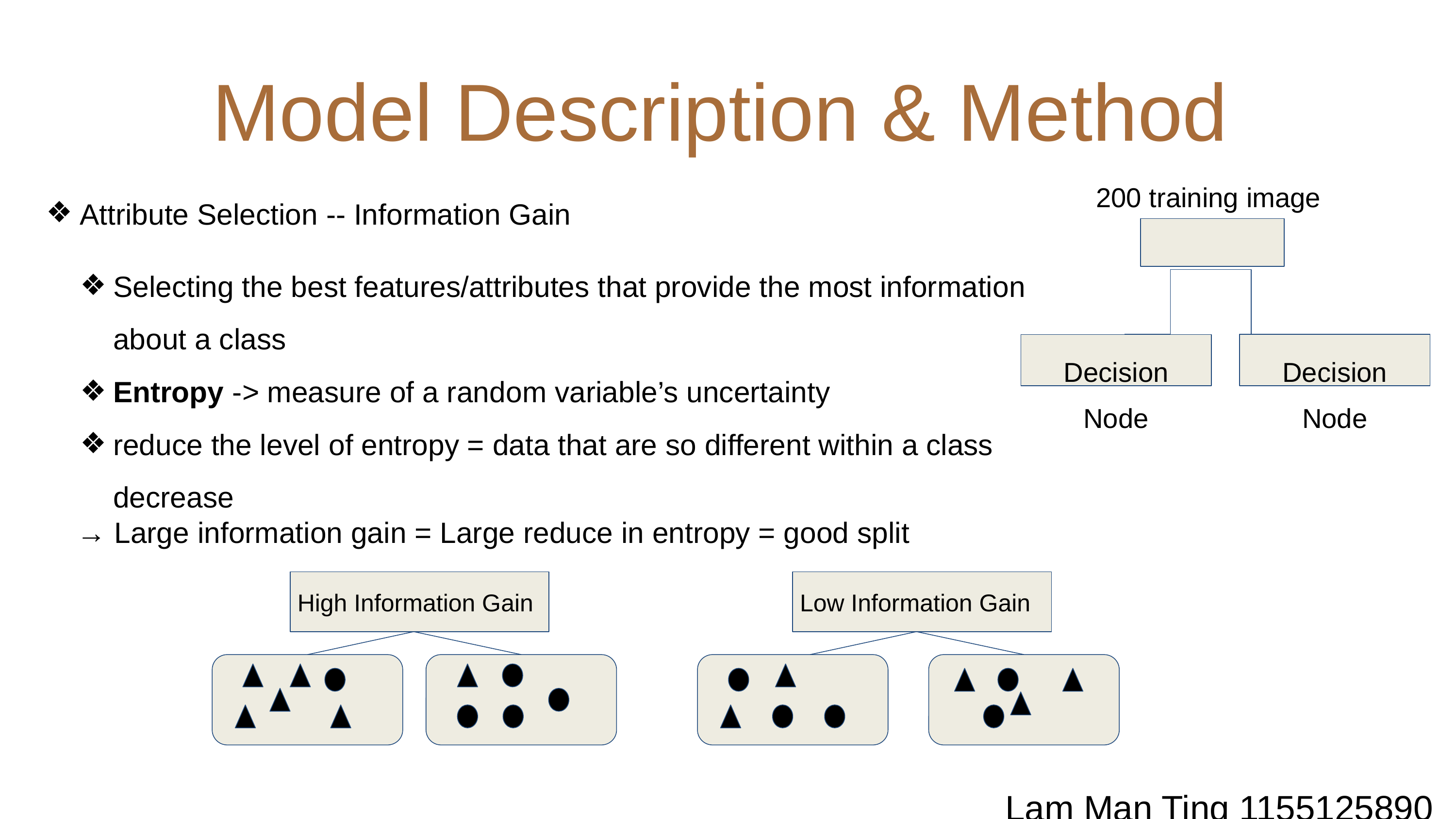

Model Description & Method
200 training image
Attribute Selection -- Information Gain

Selecting the best features/attributes that provide the most information
about a class
Entropy -> measure of a random variable’s uncertainty
reduce the level of entropy = data that are so different within a class decrease
→ Large information gain = Large reduce in entropy = good split
Decision Node
Decision Node
Low Information Gain
High Information Gain

Lam Man Ting 1155125890